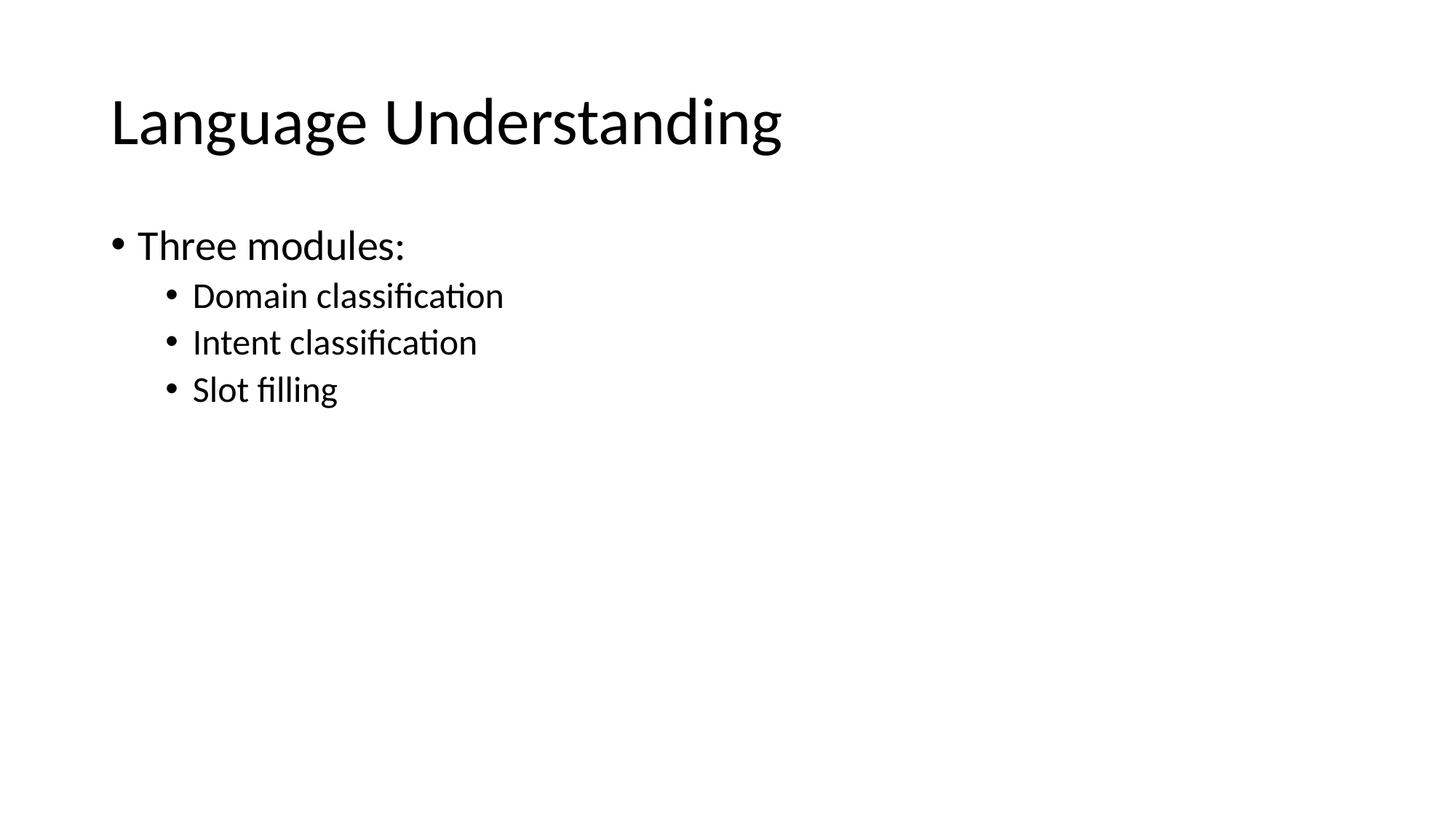

# Language Understanding
Three modules:
Domain classification
Intent classification
Slot filling